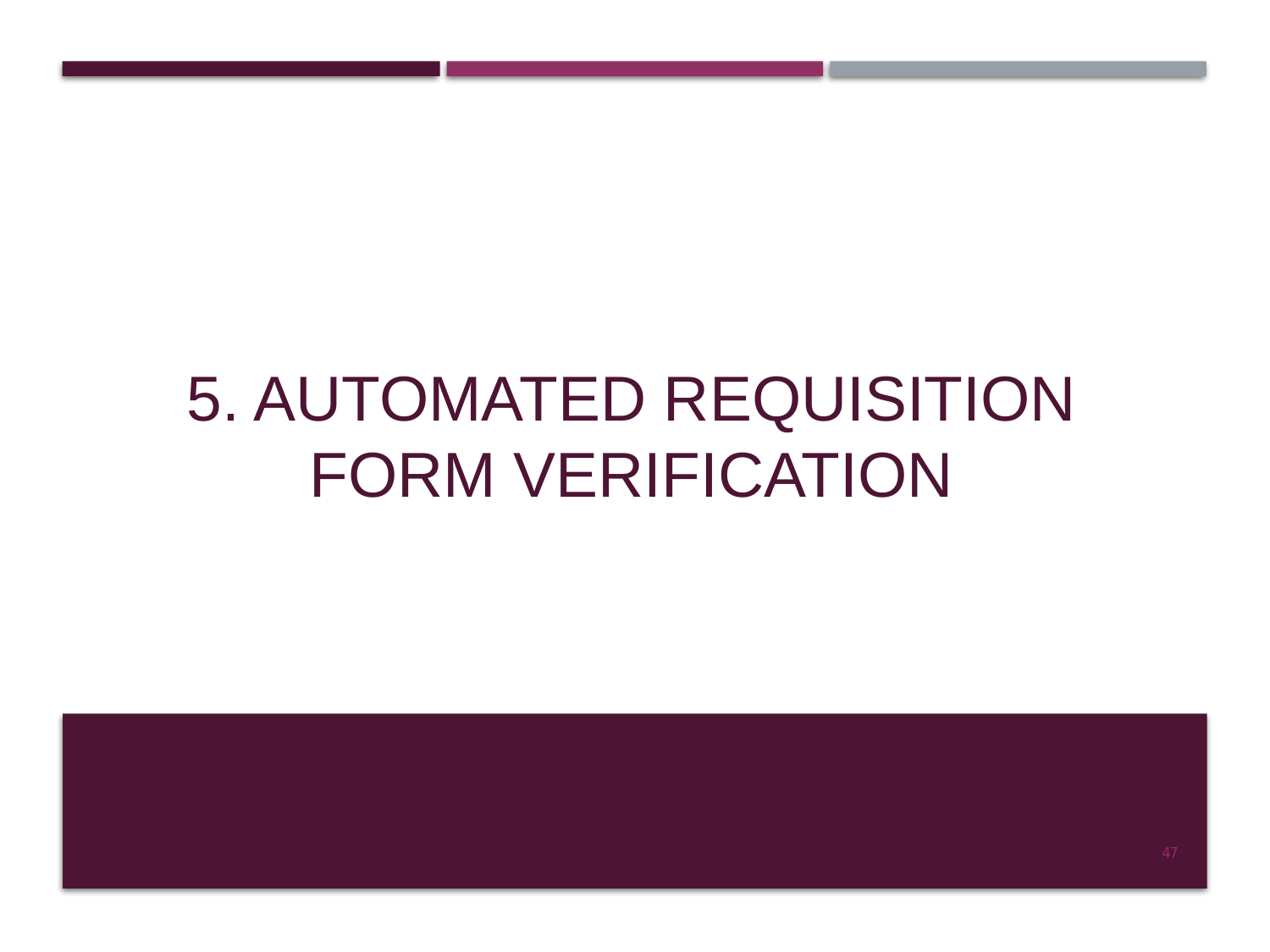

# 5. Automated Requisition Form Verification
47